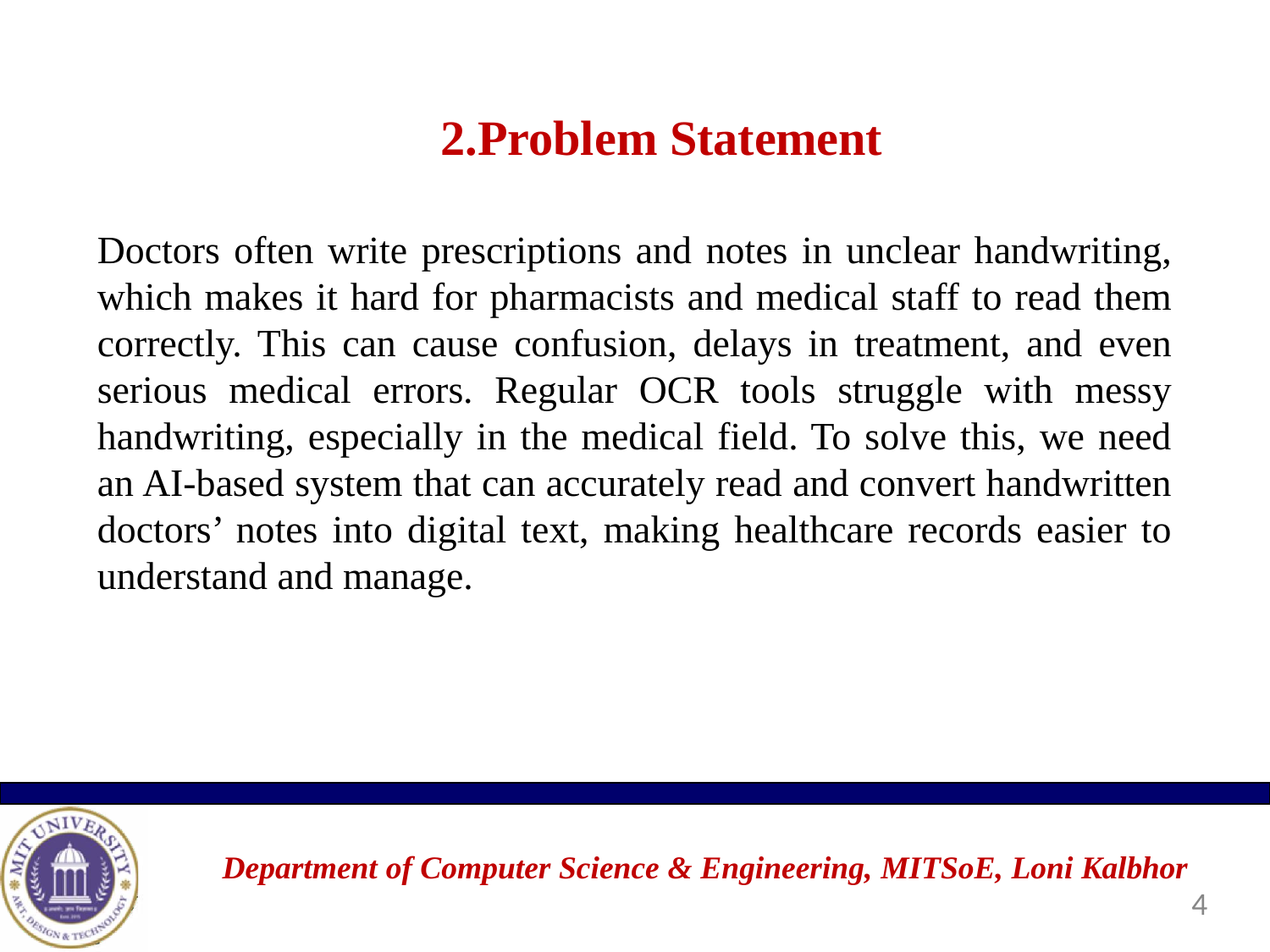

# 2.Problem Statement
Doctors often write prescriptions and notes in unclear handwriting, which makes it hard for pharmacists and medical staff to read them correctly. This can cause confusion, delays in treatment, and even serious medical errors. Regular OCR tools struggle with messy handwriting, especially in the medical field. To solve this, we need an AI-based system that can accurately read and convert handwritten doctors’ notes into digital text, making healthcare records easier to understand and manage.
Department of Computer Science & Engineering, MITSoE, Loni Kalbhor
4